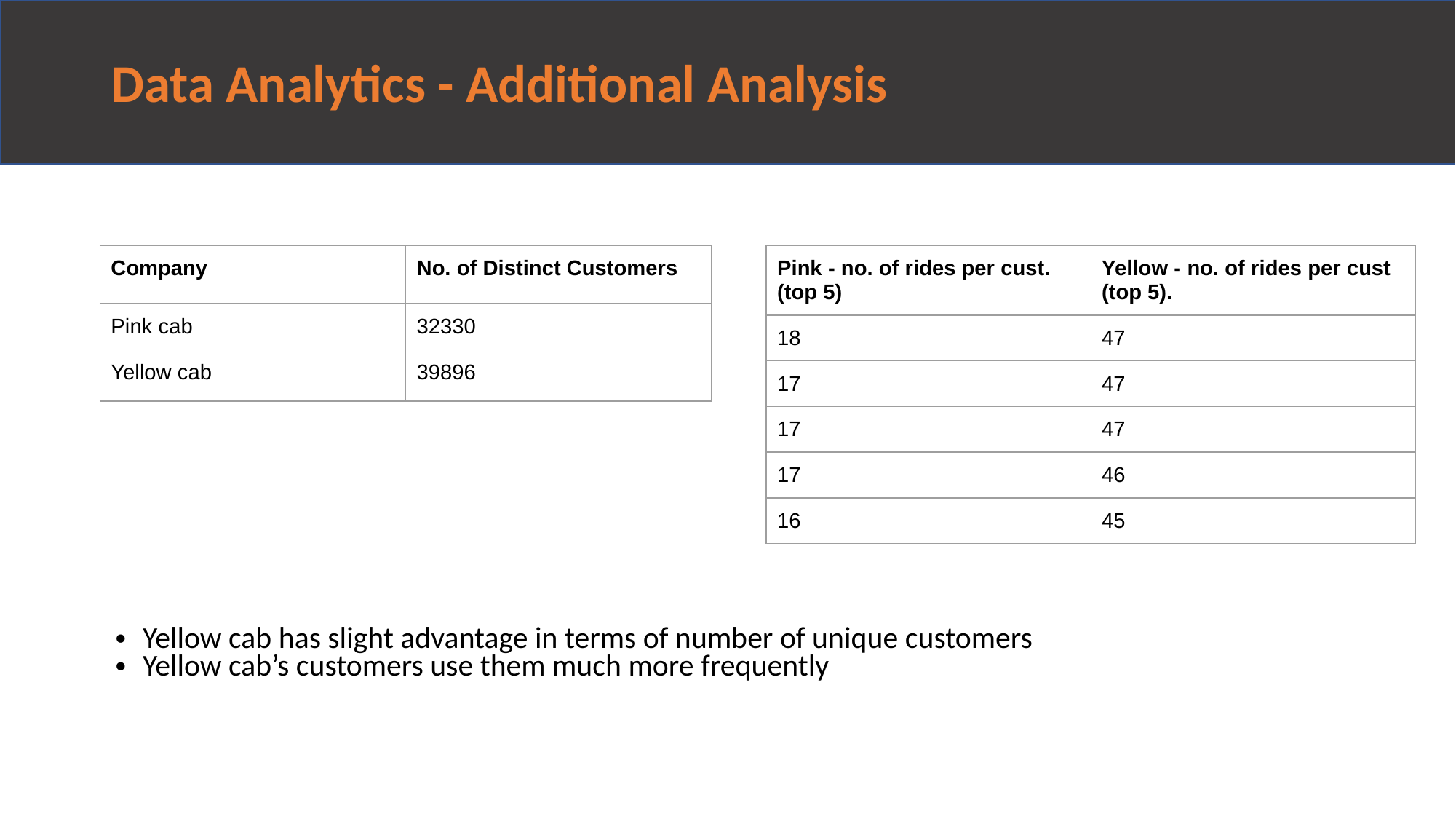

# Data Analytics - Additional Analysis
| Company | No. of Distinct Customers |
| --- | --- |
| Pink cab | 32330 |
| Yellow cab | 39896 |
| Pink - no. of rides per cust. (top 5) | Yellow - no. of rides per cust (top 5). |
| --- | --- |
| 18 | 47 |
| 17 | 47 |
| 17 | 47 |
| 17 | 46 |
| 16 | 45 |
Yellow cab has slight advantage in terms of number of unique customers
Yellow cab’s customers use them much more frequently